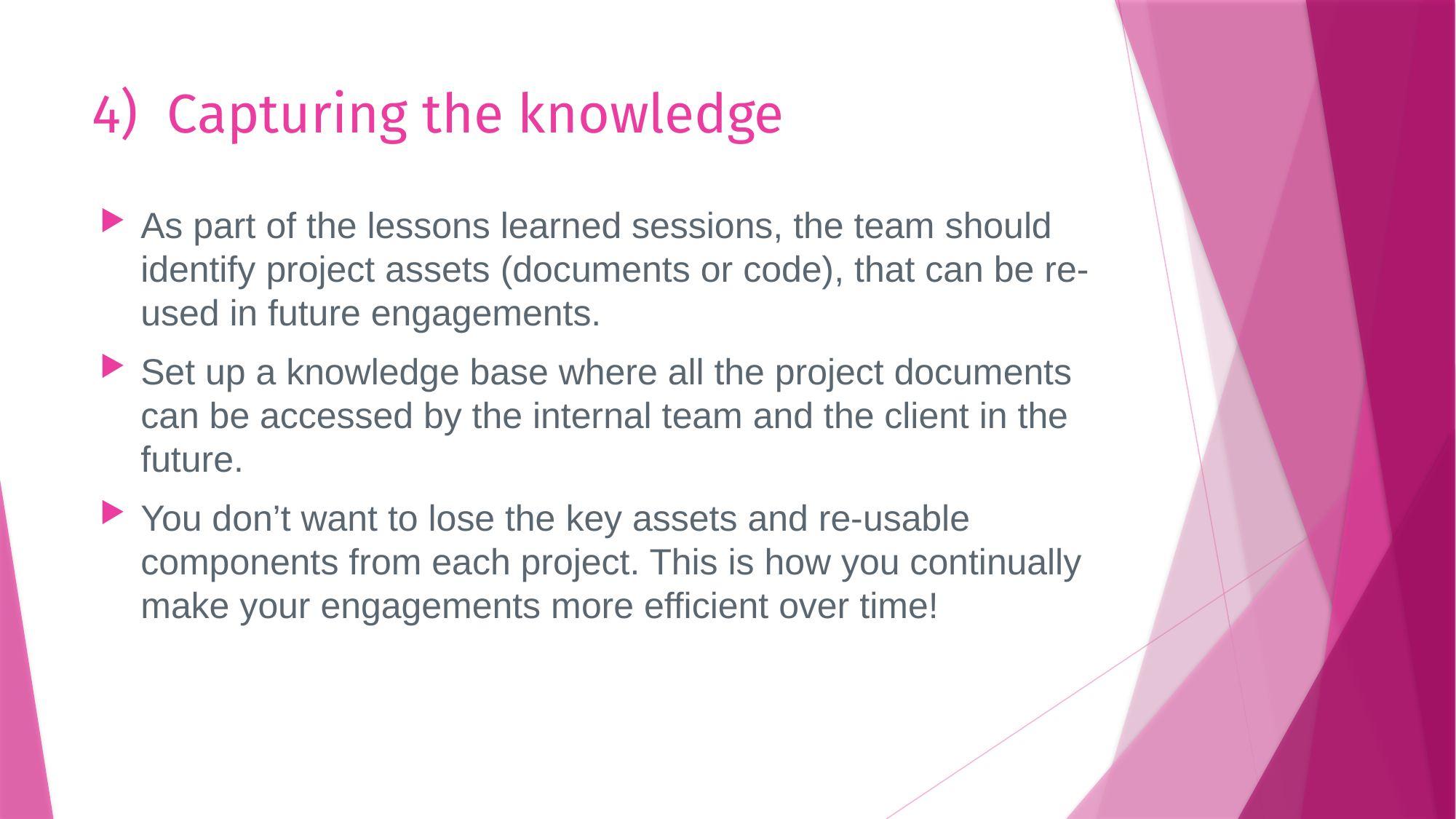

# 4)  Capturing the knowledge
As part of the lessons learned sessions, the team should identify project assets (documents or code), that can be re-used in future engagements.
Set up a knowledge base where all the project documents can be accessed by the internal team and the client in the future.
You don’t want to lose the key assets and re-usable components from each project. This is how you continually make your engagements more efficient over time!